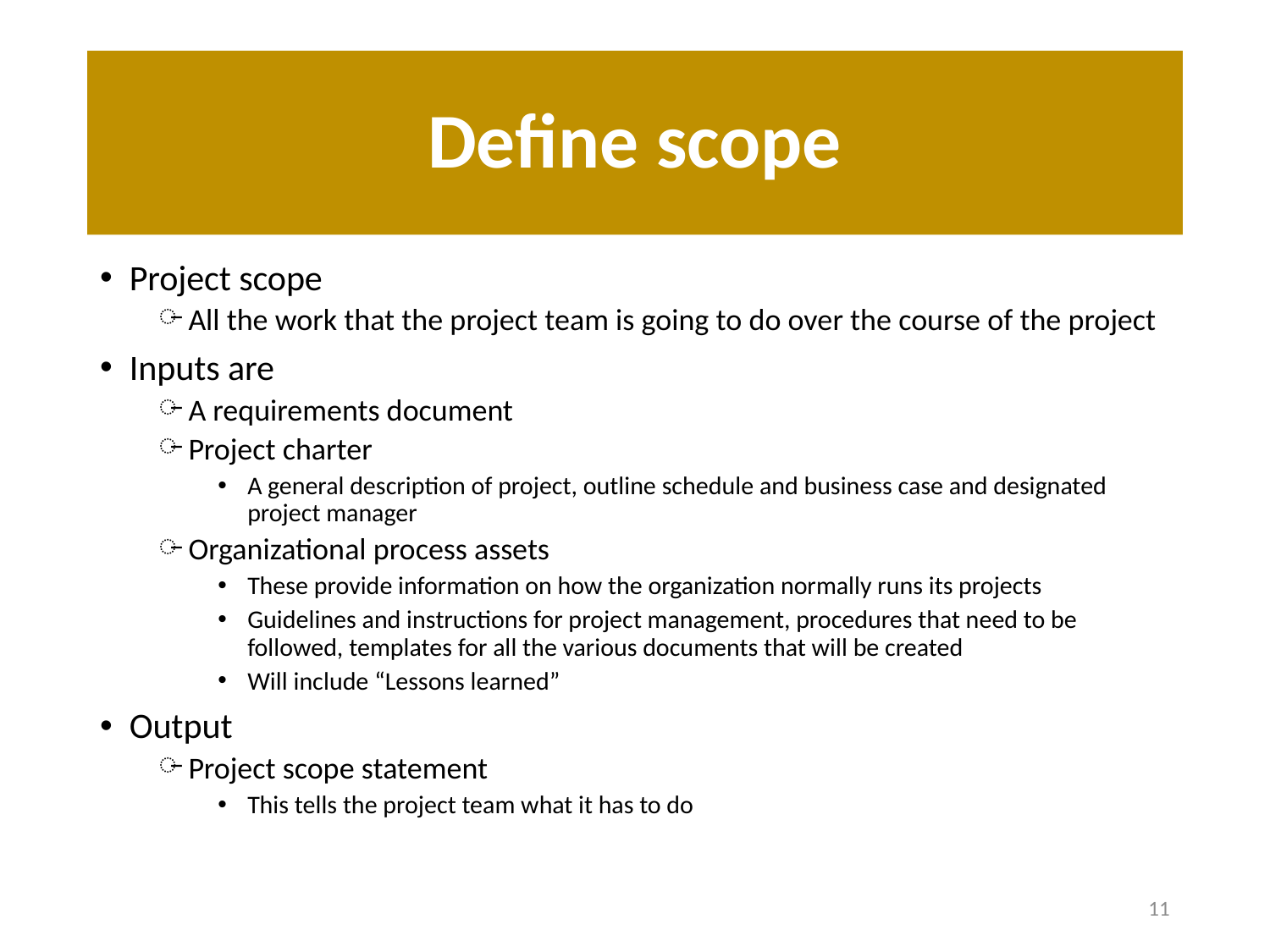

# Define scope
Project scope
All the work that the project team is going to do over the course of the project
Inputs are
A requirements document
Project charter
A general description of project, outline schedule and business case and designated project manager
Organizational process assets
These provide information on how the organization normally runs its projects
Guidelines and instructions for project management, procedures that need to be followed, templates for all the various documents that will be created
Will include “Lessons learned”
Output
Project scope statement
This tells the project team what it has to do

11